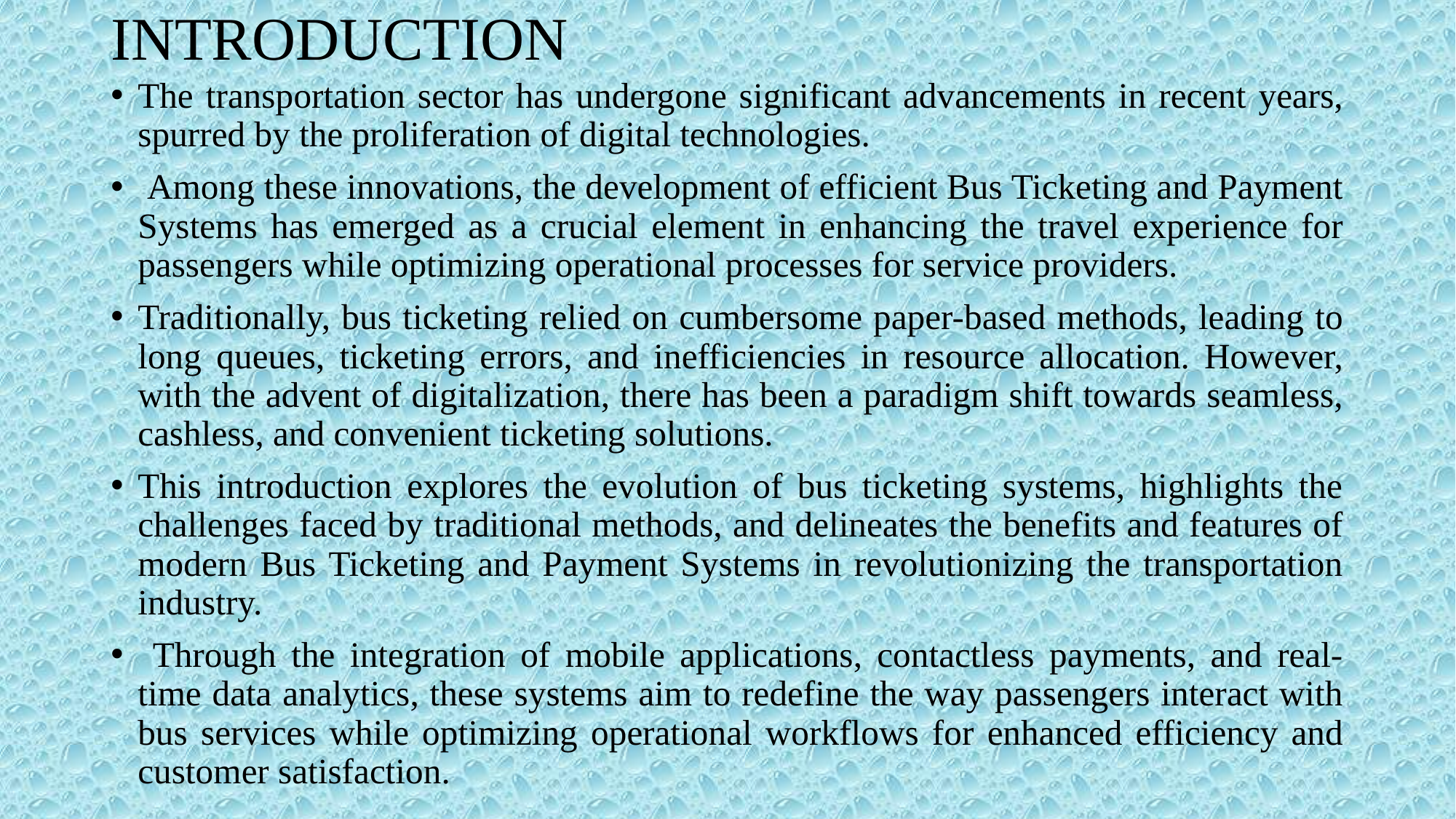

# INTRODUCTION
The transportation sector has undergone significant advancements in recent years, spurred by the proliferation of digital technologies.
 Among these innovations, the development of efficient Bus Ticketing and Payment Systems has emerged as a crucial element in enhancing the travel experience for passengers while optimizing operational processes for service providers.
Traditionally, bus ticketing relied on cumbersome paper-based methods, leading to long queues, ticketing errors, and inefficiencies in resource allocation. However, with the advent of digitalization, there has been a paradigm shift towards seamless, cashless, and convenient ticketing solutions.
This introduction explores the evolution of bus ticketing systems, highlights the challenges faced by traditional methods, and delineates the benefits and features of modern Bus Ticketing and Payment Systems in revolutionizing the transportation industry.
 Through the integration of mobile applications, contactless payments, and real-time data analytics, these systems aim to redefine the way passengers interact with bus services while optimizing operational workflows for enhanced efficiency and customer satisfaction.